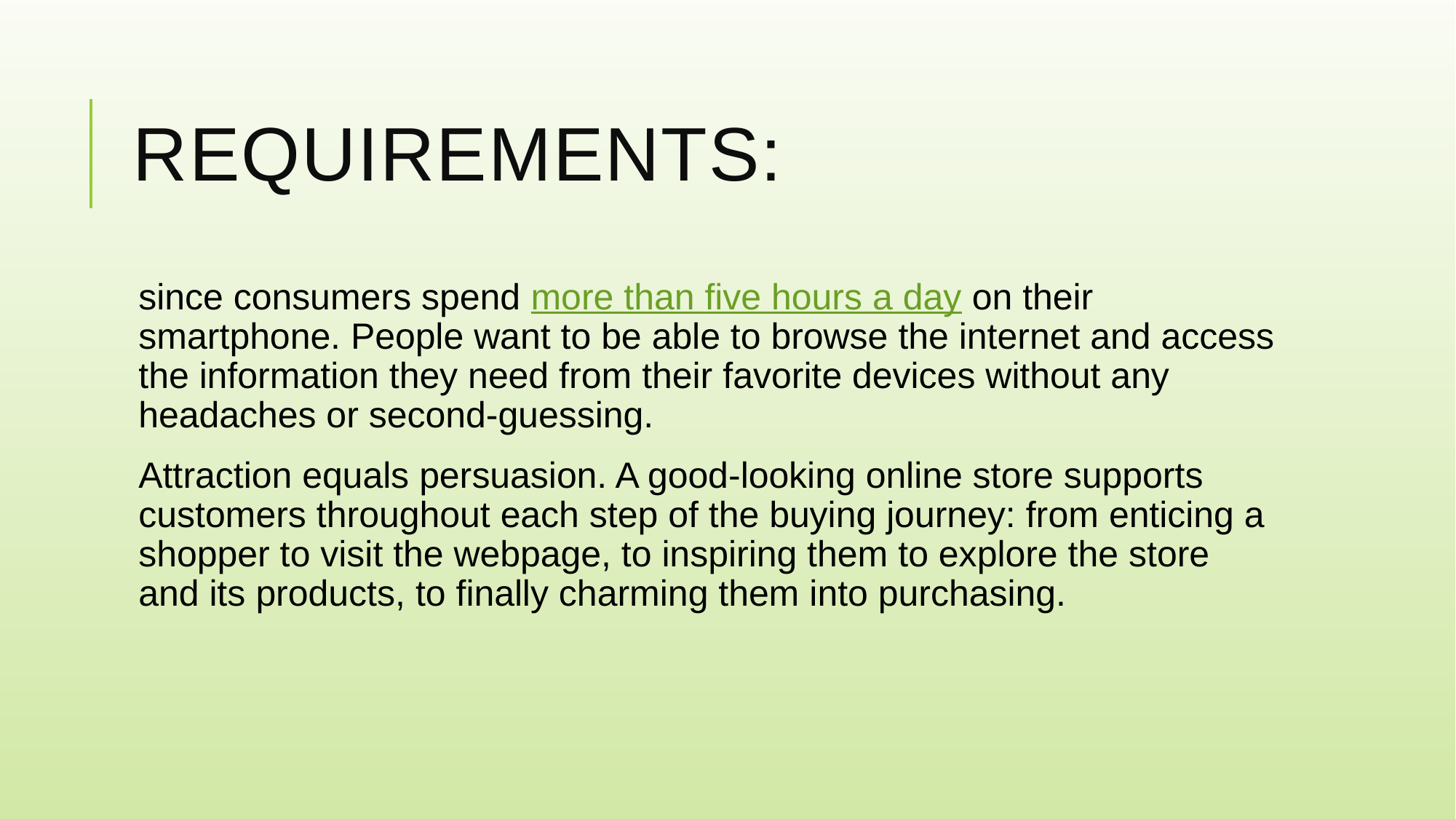

# REQUIREMENTS:
since consumers spend more than five hours a day on their smartphone. People want to be able to browse the internet and access the information they need from their favorite devices without any headaches or second-guessing.
Attraction equals persuasion. A good-looking online store supports customers throughout each step of the buying journey: from enticing a shopper to visit the webpage, to inspiring them to explore the store and its products, to finally charming them into purchasing.